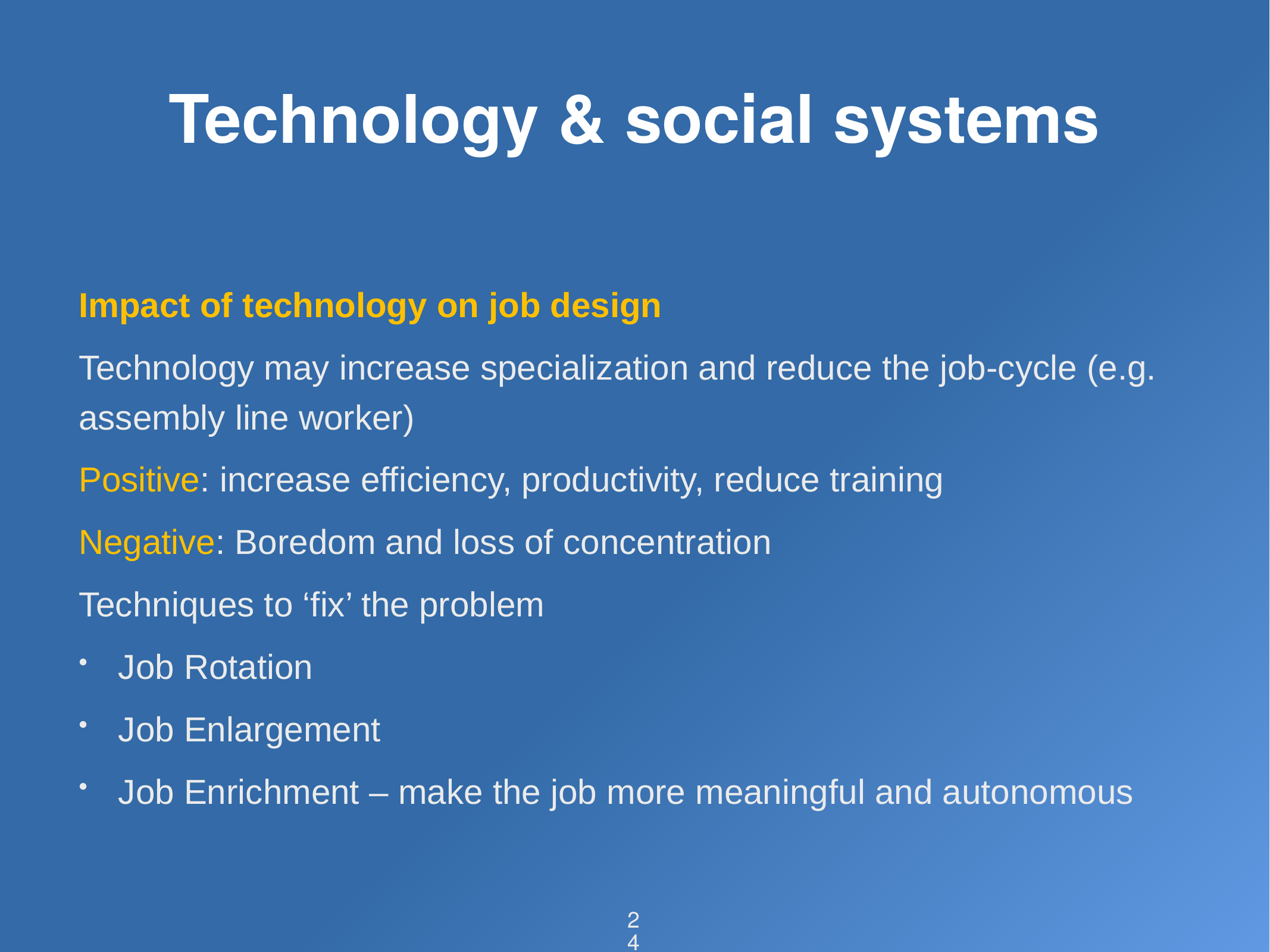

# Technology & social systems
Impact of technology on job design
Technology may increase specialization and reduce the job-cycle (e.g. assembly line worker)
Positive: increase efficiency, productivity, reduce training
Negative: Boredom and loss of concentration
Techniques to ‘fix’ the problem
Job Rotation
Job Enlargement
Job Enrichment – make the job more meaningful and autonomous
24